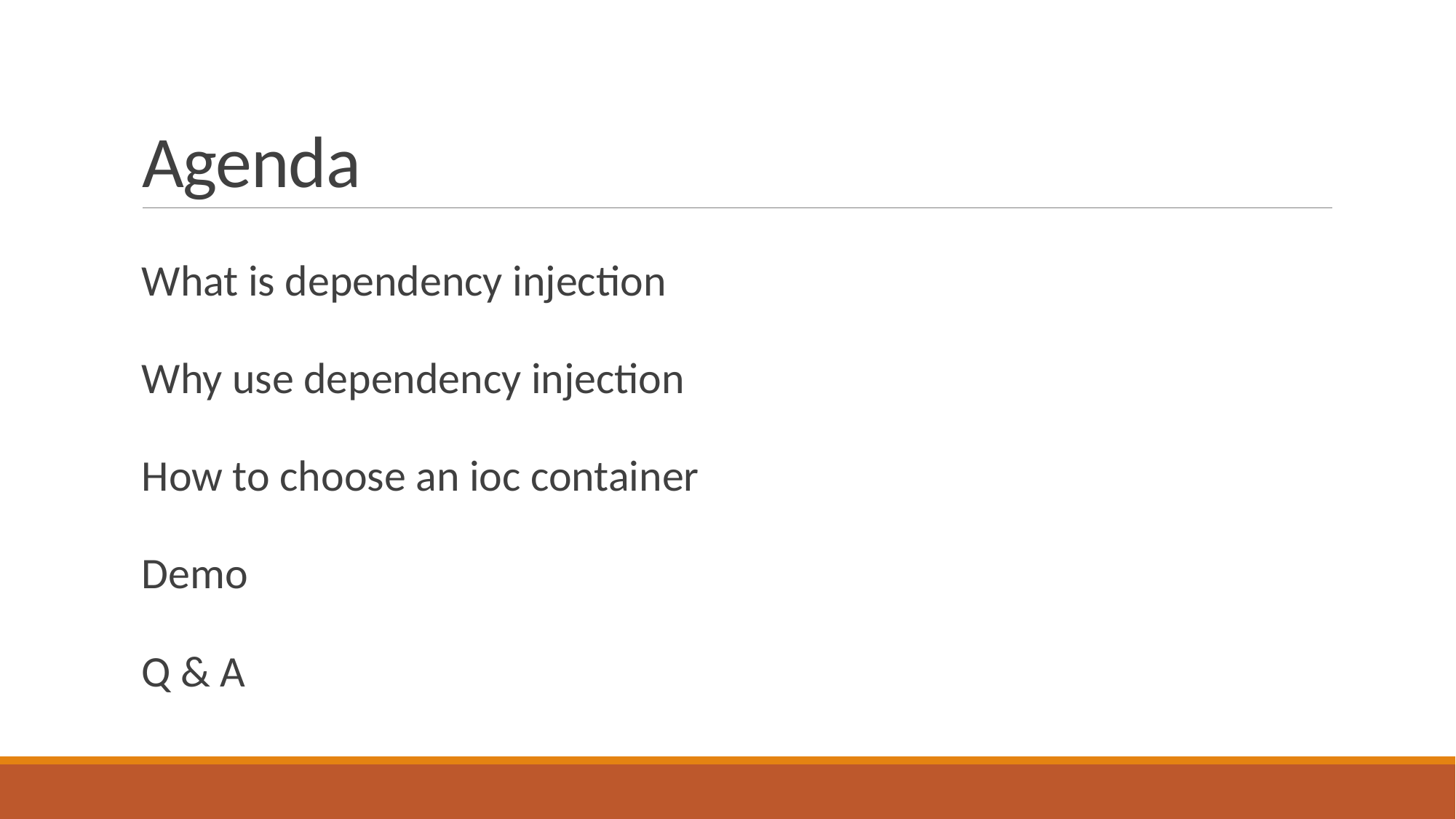

# Agenda
What is dependency injection
Why use dependency injection
How to choose an ioc container
Demo
Q & A